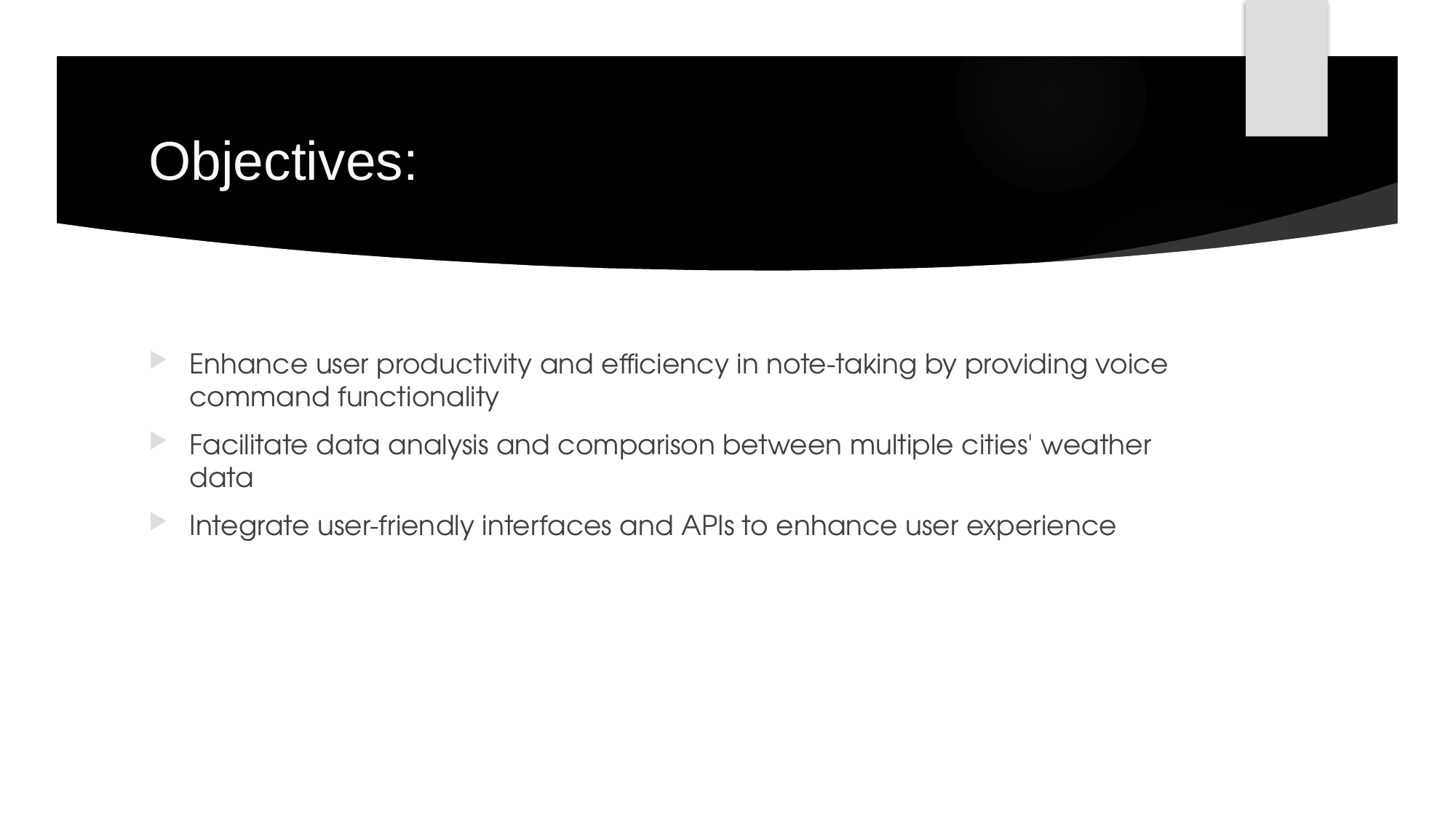

# Objectives:
Enhance user productivity and efficiency in note-taking by providing voice command functionality
Facilitate data analysis and comparison between multiple cities' weather data
Integrate user-friendly interfaces and APIs to enhance user experience